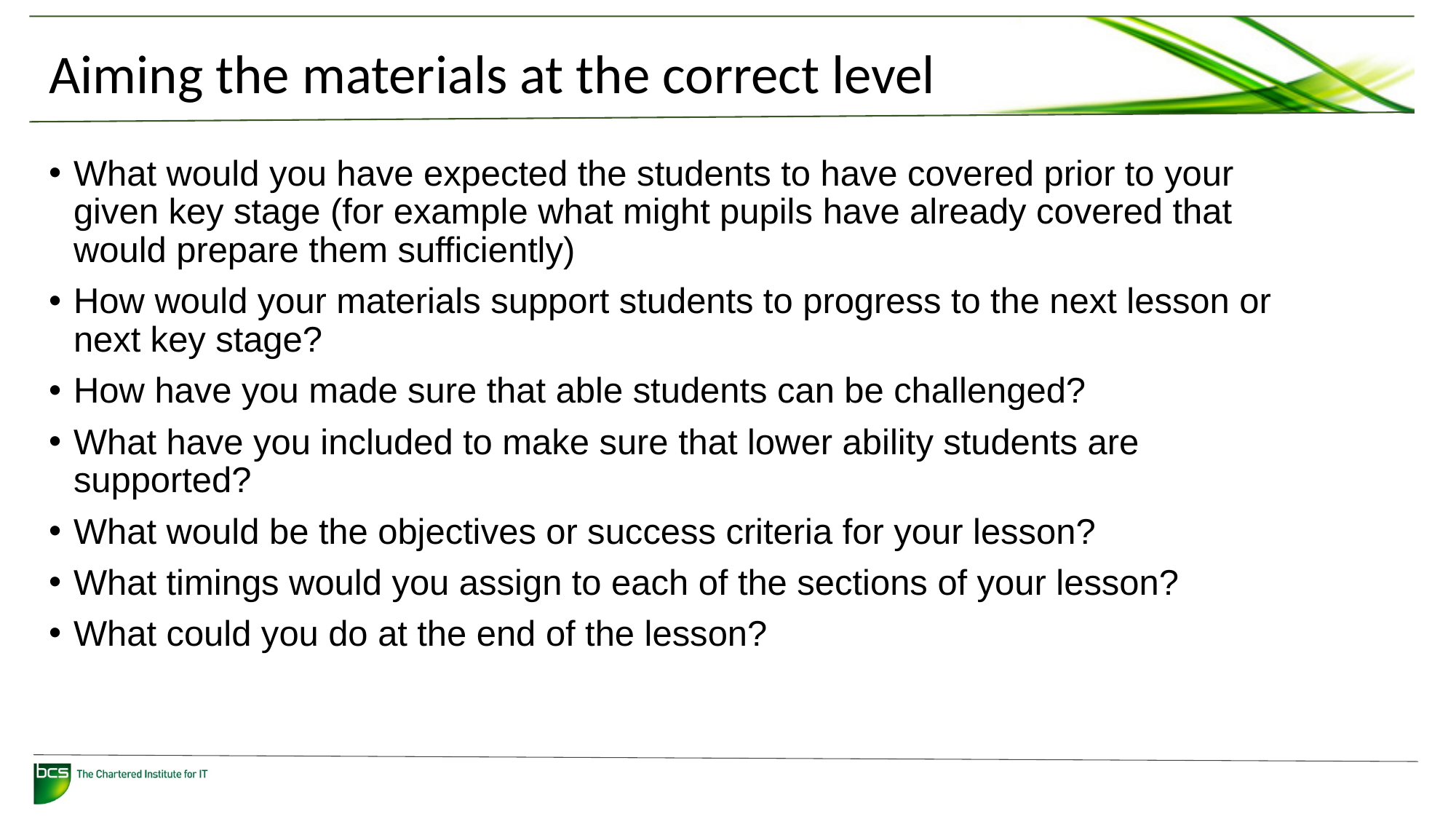

# Aiming the materials at the correct level
What would you have expected the students to have covered prior to your given key stage (for example what might pupils have already covered that would prepare them sufficiently)
How would your materials support students to progress to the next lesson or next key stage?
How have you made sure that able students can be challenged?
What have you included to make sure that lower ability students are supported?
What would be the objectives or success criteria for your lesson?
What timings would you assign to each of the sections of your lesson?
What could you do at the end of the lesson?